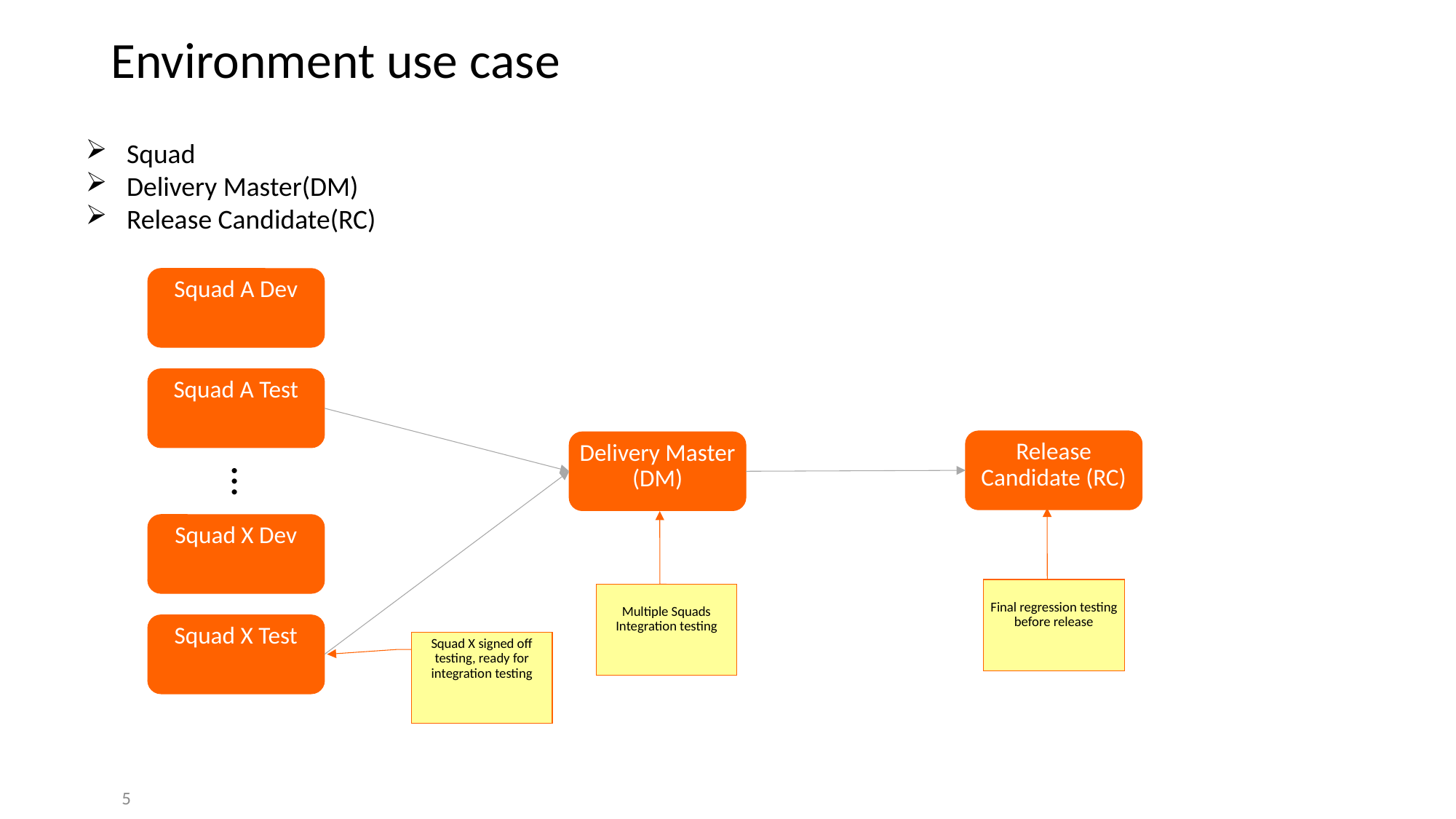

# Environment use case

Squad
Delivery Master(DM)
Release Candidate(RC)
Squad A Dev
Squad A Test
Release Candidate (RC)
Delivery Master (DM)
…
Squad X Dev

Final regression testing before release

Multiple Squads Integration testing
Squad X Test
Squad X signed off testing, ready for integration testing
5